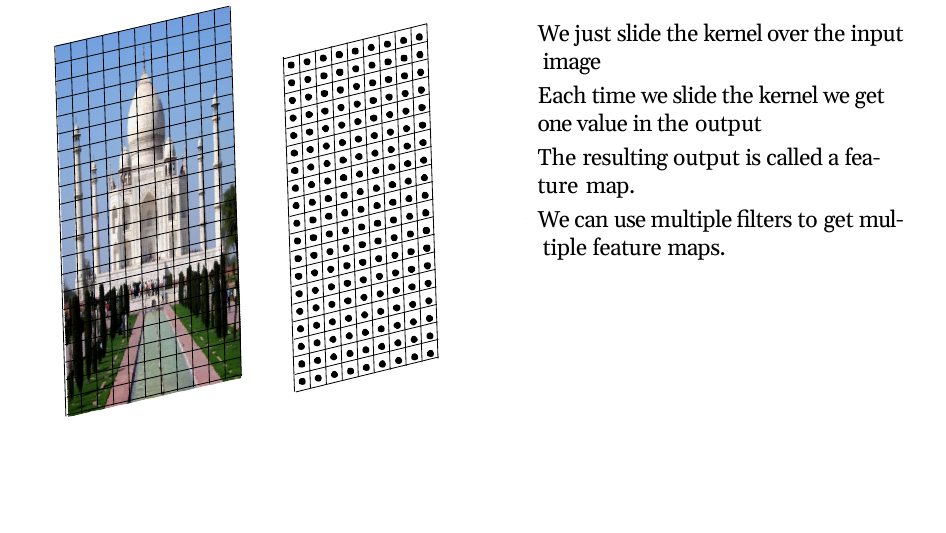

We just slide the kernel over the input  image
Each time we slide the kernel we get  one value in the output
The resulting output is called a fea-  ture map.
We can use multiple filters to get mul-  tiple feature maps.